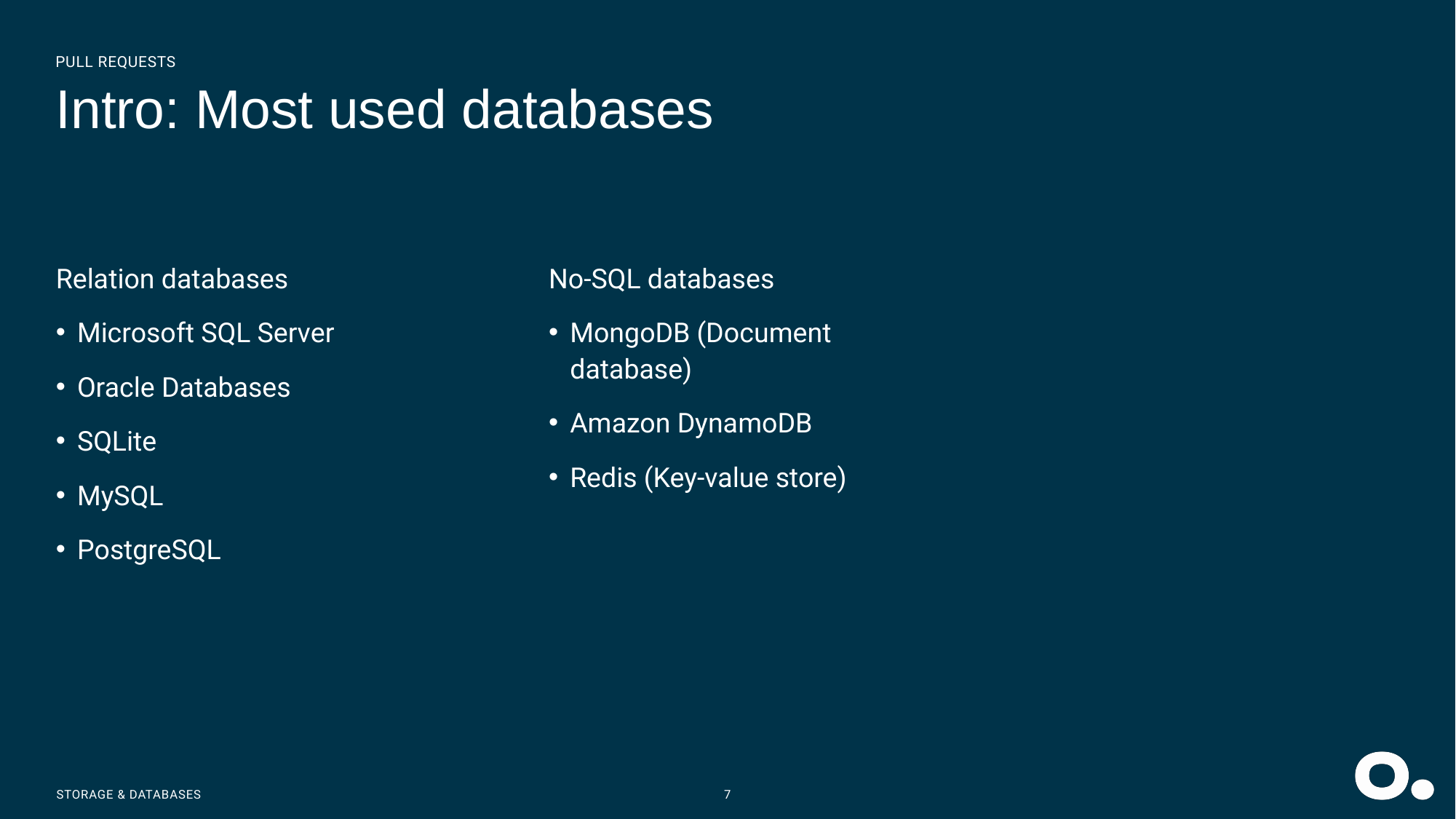

Pull requests
# Intro: Most used databases
Relation databases
Microsoft SQL Server
Oracle Databases
SQLite
MySQL
PostgreSQL
No-SQL databases
MongoDB (Document database)
Amazon DynamoDB
Redis (Key-value store)
Storage & Databases
7